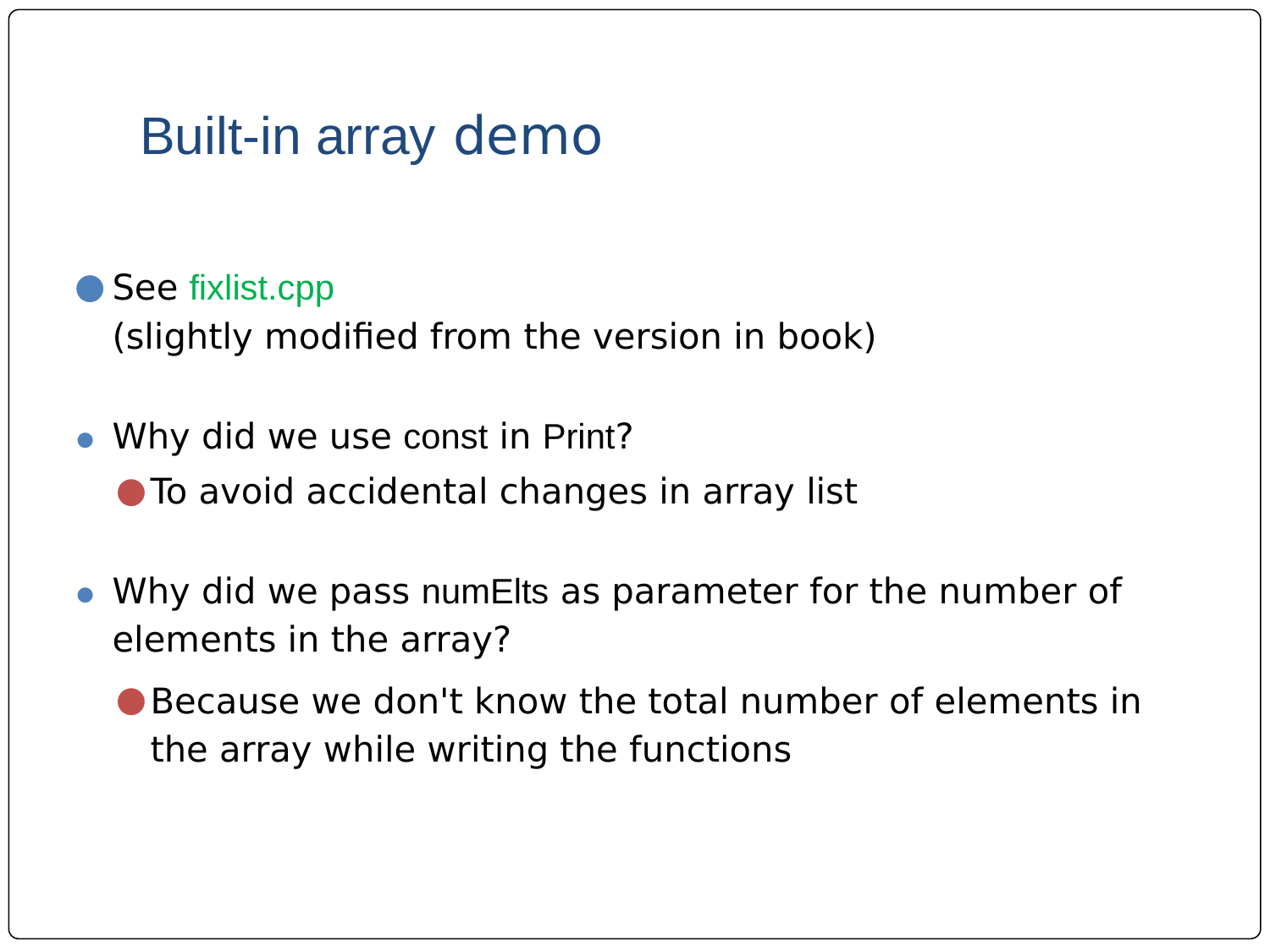

# Built-in array demo
See fixlist.cpp
(slightly modified from the version in book)
Why did we use const in Print?

To avoid accidental changes in array list
Why did we pass numElts as parameter for the number of elements in the array?

Because we don't know the total number of elements in the array while writing the functions